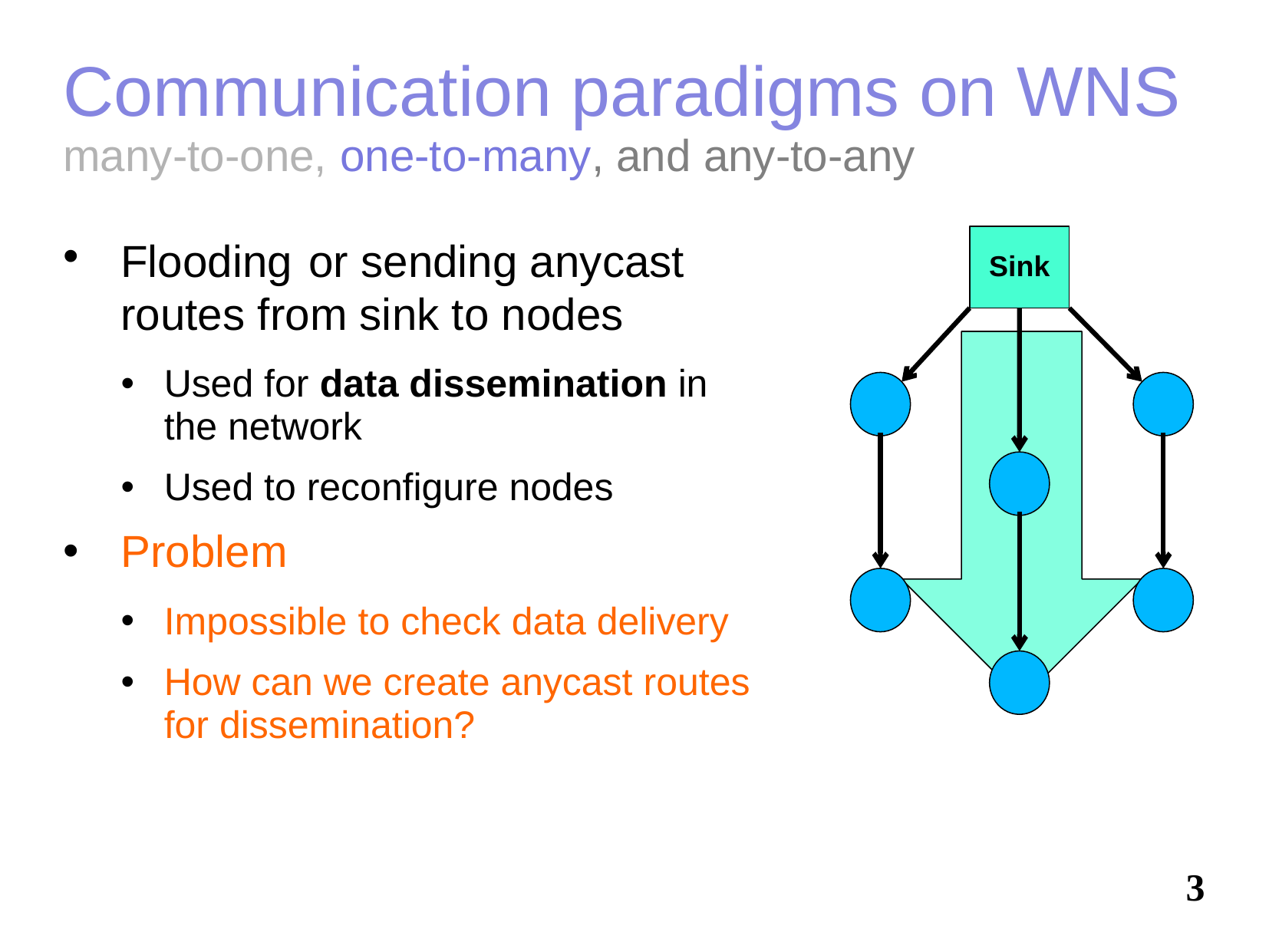

# Communication paradigms on WNS many-to-one, one-to-many, and any-to-any
Flooding or sending anycast routes from sink to nodes
Used for data dissemination in the network
Used to reconfigure nodes
Problem
Impossible to check data delivery
How can we create anycast routes for dissemination?
Sink

3